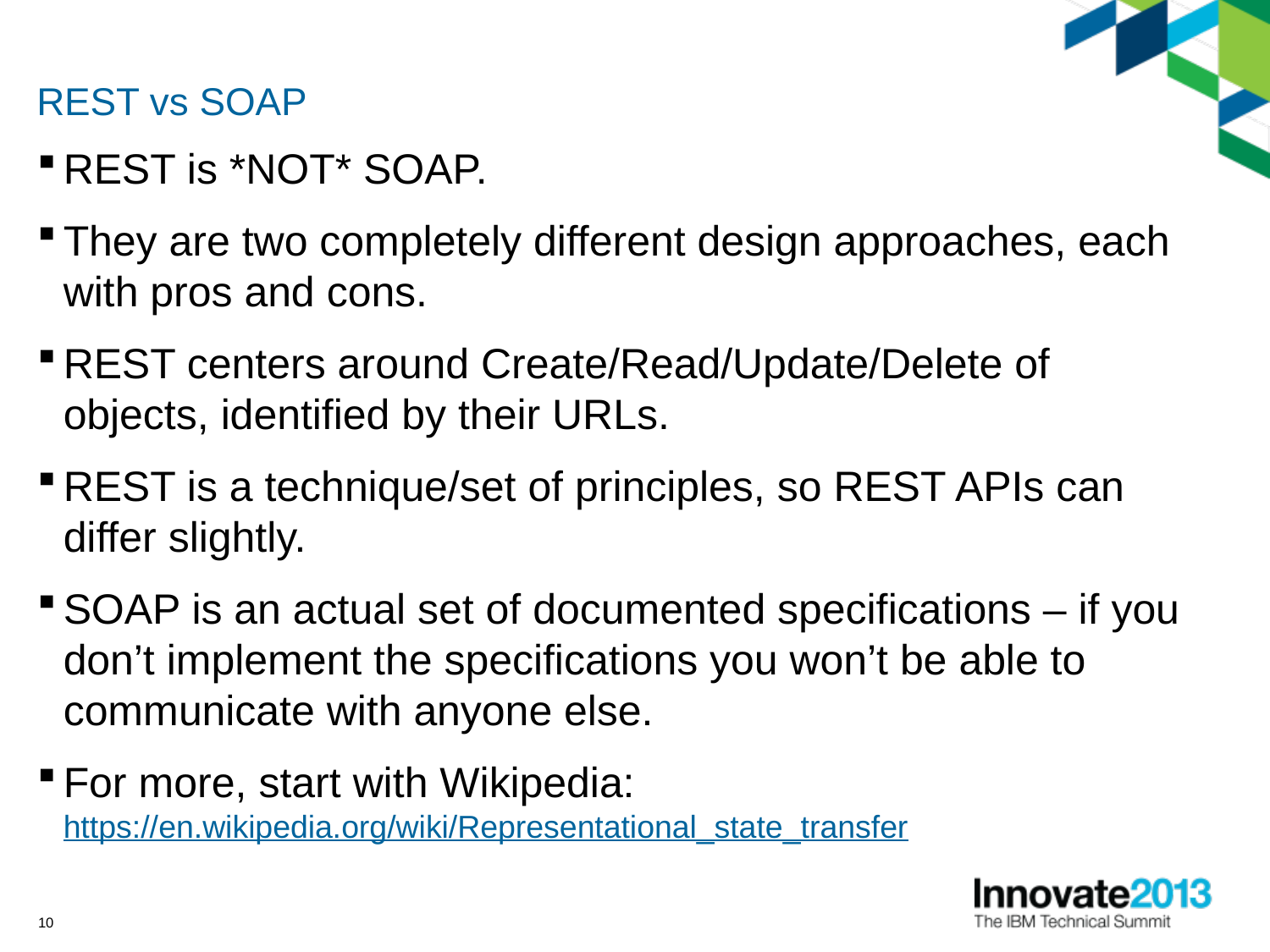

# REST vs SOAP
REST is *NOT* SOAP.
They are two completely different design approaches, each with pros and cons.
REST centers around Create/Read/Update/Delete of objects, identified by their URLs.
REST is a technique/set of principles, so REST APIs can differ slightly.
SOAP is an actual set of documented specifications – if you don’t implement the specifications you won’t be able to communicate with anyone else.
For more, start with Wikipedia:
https://en.wikipedia.org/wiki/Representational_state_transfer
10